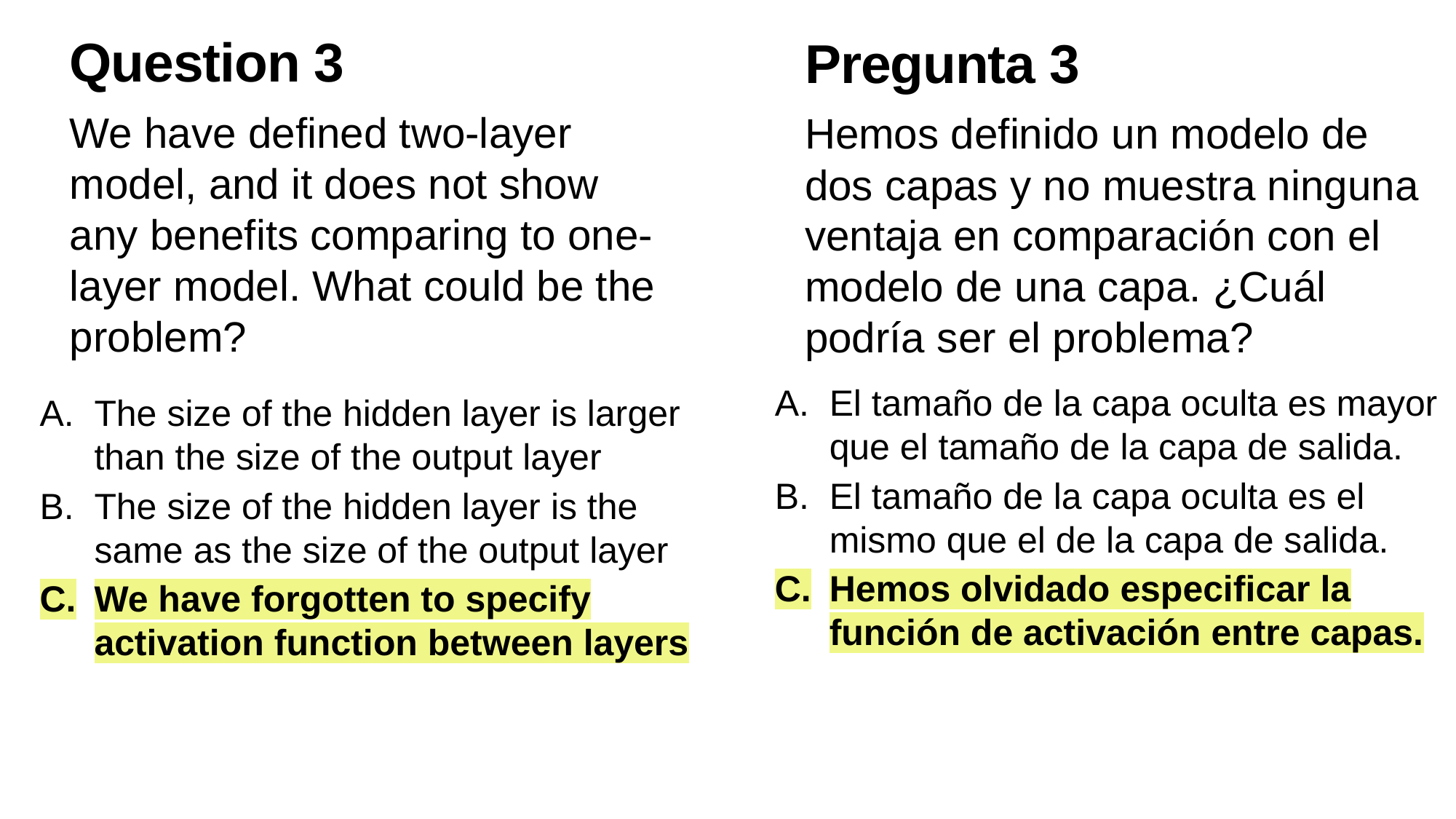

# Question 3
Pregunta 3
We have defined two-layer model, and it does not show any benefits comparing to one-layer model. What could be the problem?
Hemos definido un modelo de dos capas y no muestra ninguna ventaja en comparación con el modelo de una capa. ¿Cuál podría ser el problema?
El tamaño de la capa oculta es mayor que el tamaño de la capa de salida.
El tamaño de la capa oculta es el mismo que el de la capa de salida.
Hemos olvidado especificar la función de activación entre capas.
The size of the hidden layer is larger than the size of the output layer
The size of the hidden layer is the same as the size of the output layer
We have forgotten to specify activation function between layers